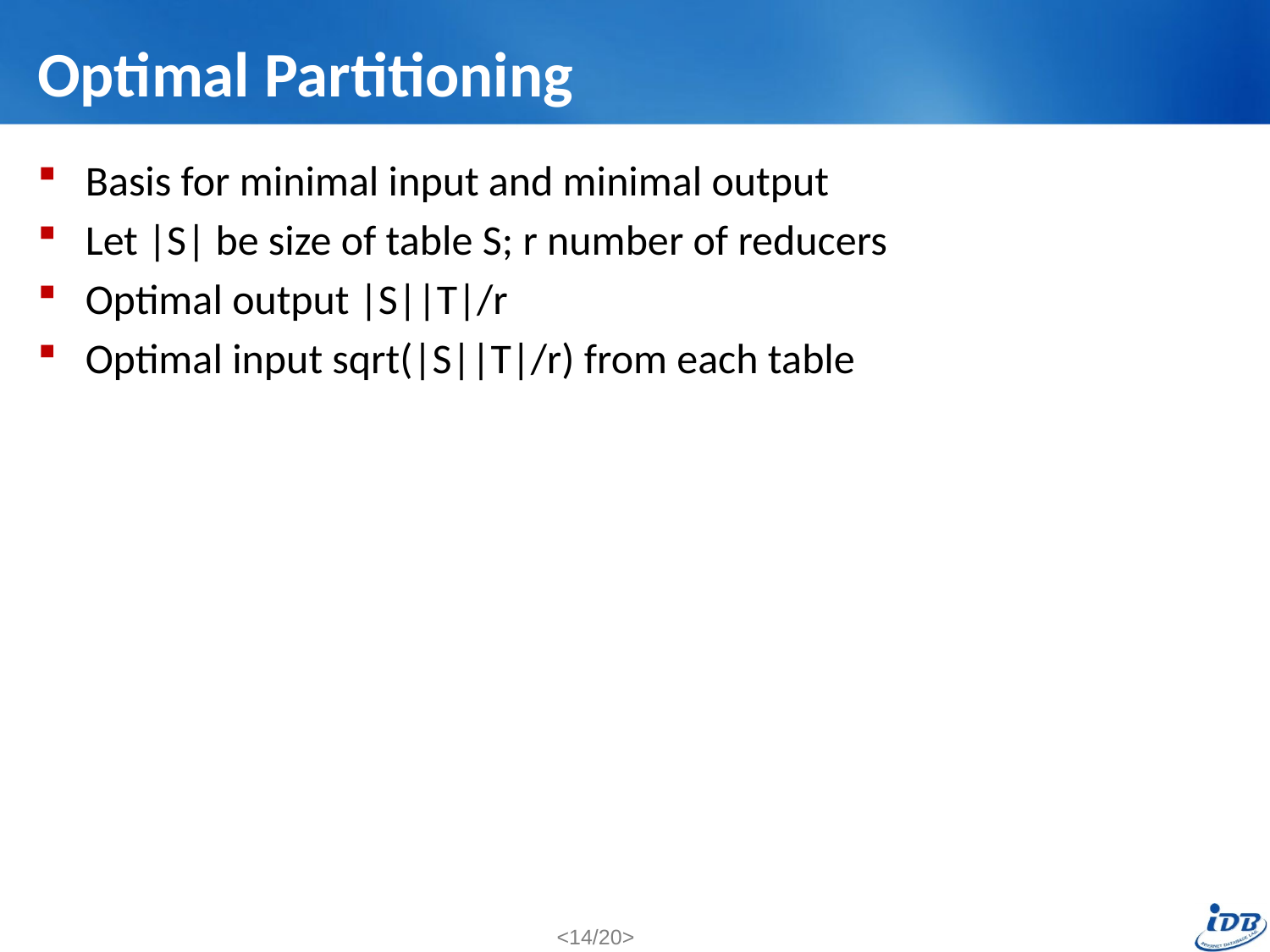

# Optimal Partitioning
Basis for minimal input and minimal output
Let |S| be size of table S; r number of reducers
Optimal output |S||T|/r
Optimal input sqrt(|S||T|/r) from each table